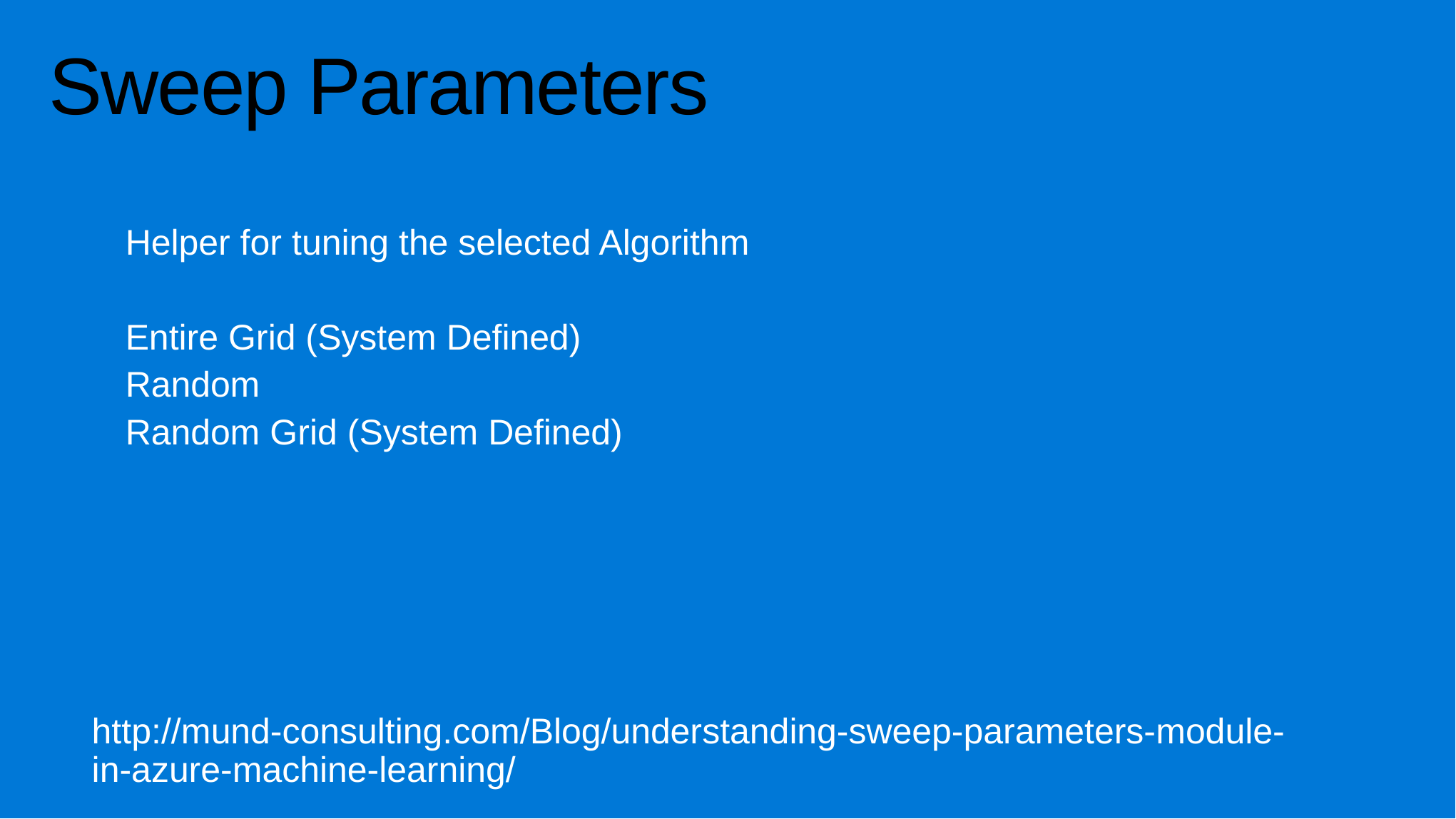

# Sweep Parameters
Helper for tuning the selected Algorithm

Entire Grid (System Defined)
Random
Random Grid (System Defined)

http://mund-consulting.com/Blog/understanding-sweep-parameters-module-in-azure-machine-learning/